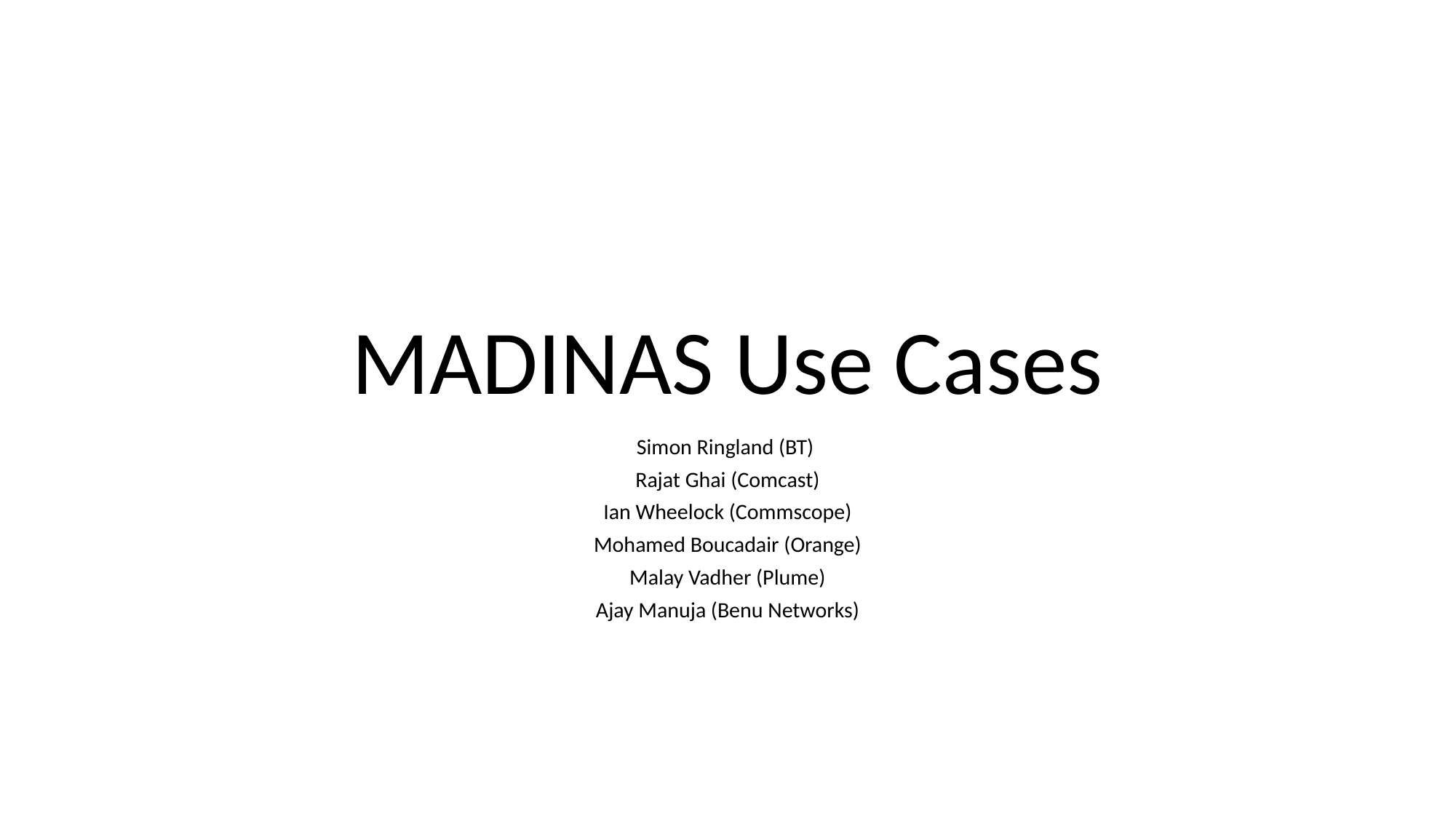

# MADINAS Use Cases
Simon Ringland (BT)
Rajat Ghai (Comcast)
Ian Wheelock (Commscope)
Mohamed Boucadair (Orange)
Malay Vadher (Plume)
Ajay Manuja (Benu Networks)